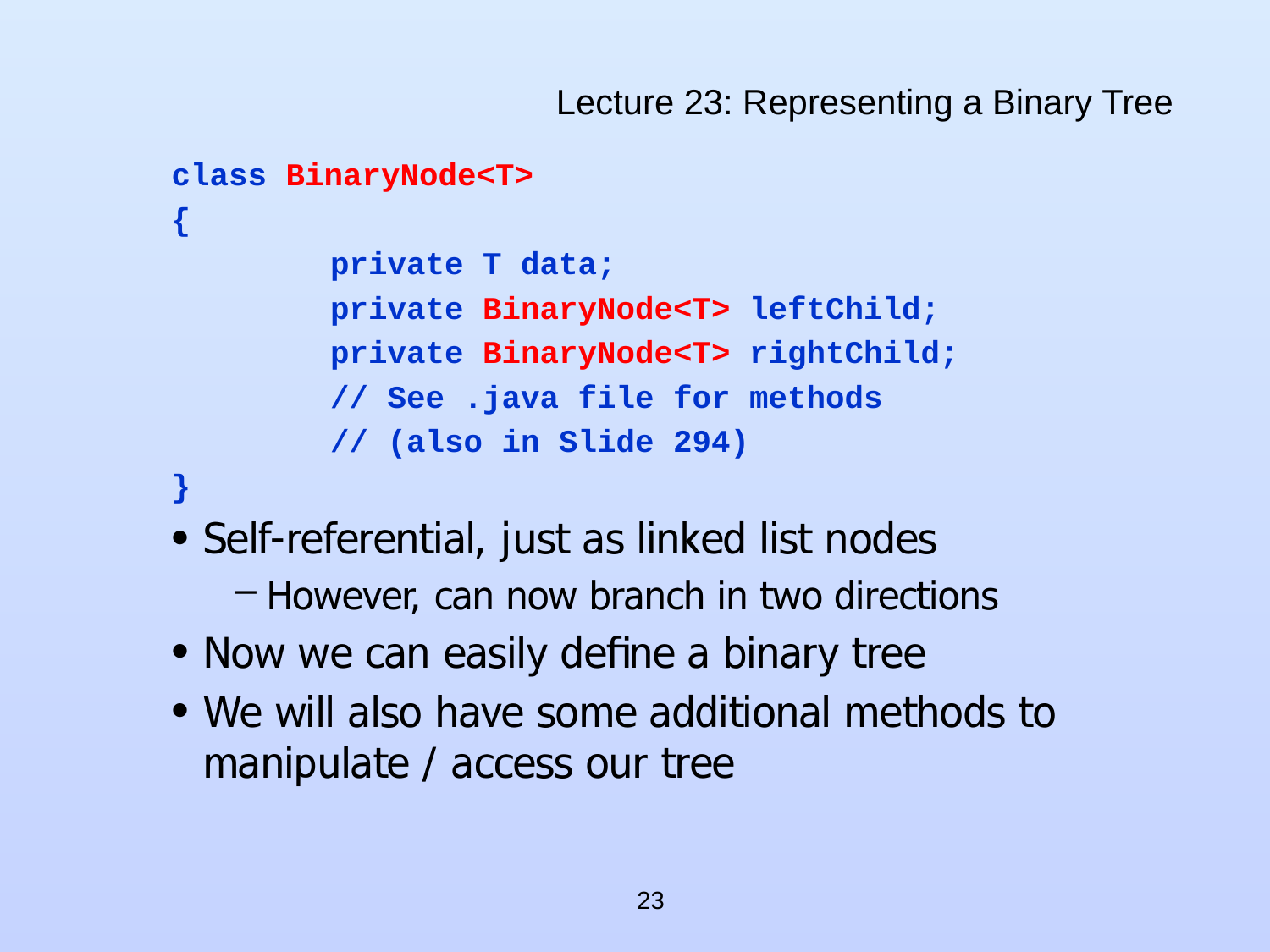

# Lecture 23: Representing a Binary Tree
class BinaryNode<T>
{
		private T data;
		private BinaryNode<T> leftChild;
		private BinaryNode<T> rightChild;
		// See .java file for methods
		// (also in Slide 294)
}
Self-referential, just as linked list nodes
However, can now branch in two directions
Now we can easily define a binary tree
We will also have some additional methods to manipulate / access our tree
23